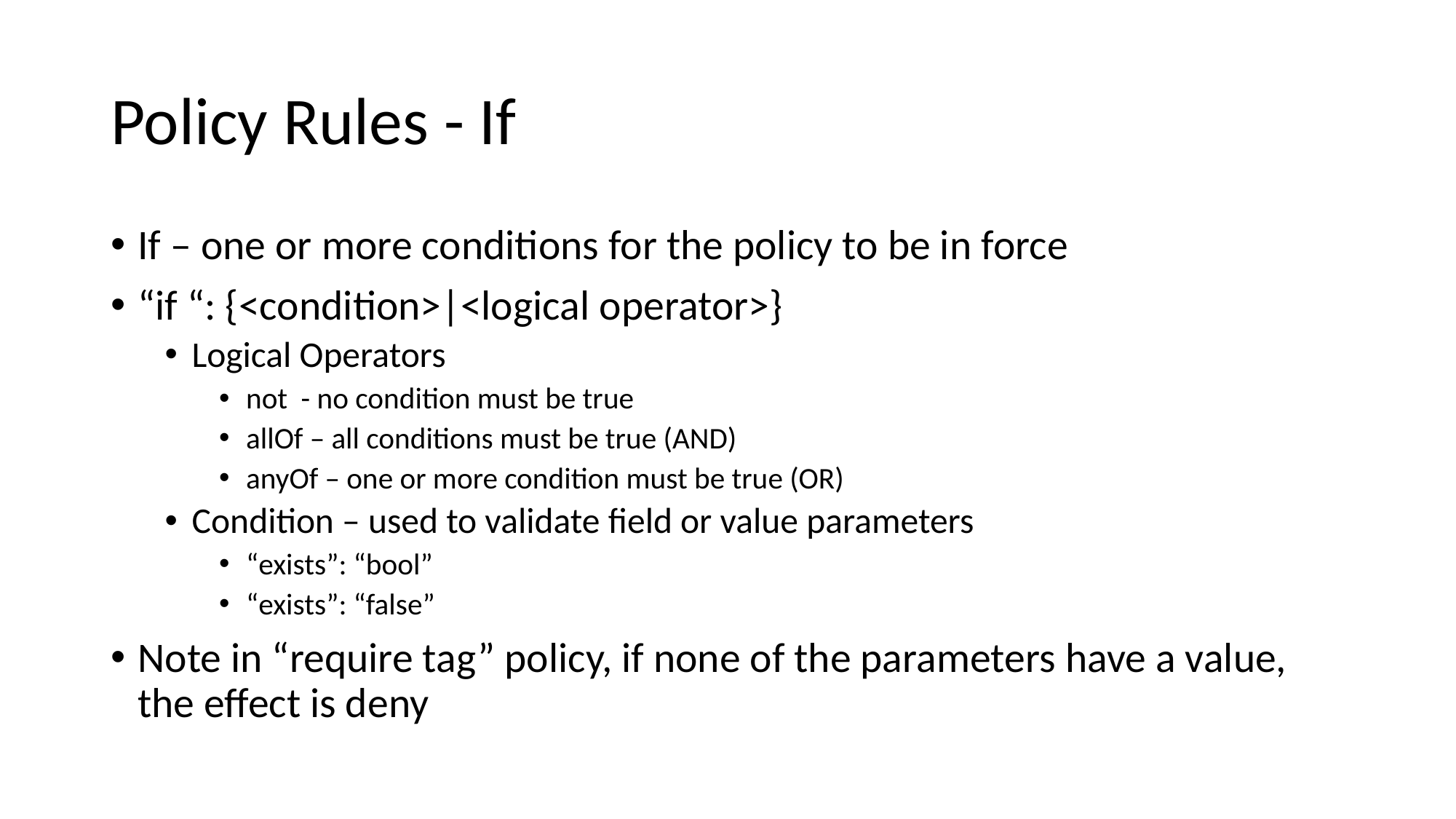

# Policy Rules - If
If – one or more conditions for the policy to be in force
“if “: {<condition>|<logical operator>}
Logical Operators
not  - no condition must be true
allOf – all conditions must be true (AND)
anyOf – one or more condition must be true (OR)
Condition – used to validate field or value parameters
“exists”: “bool”
“exists”: “false”
Note in “require tag” policy, if none of the parameters have a value, the effect is deny